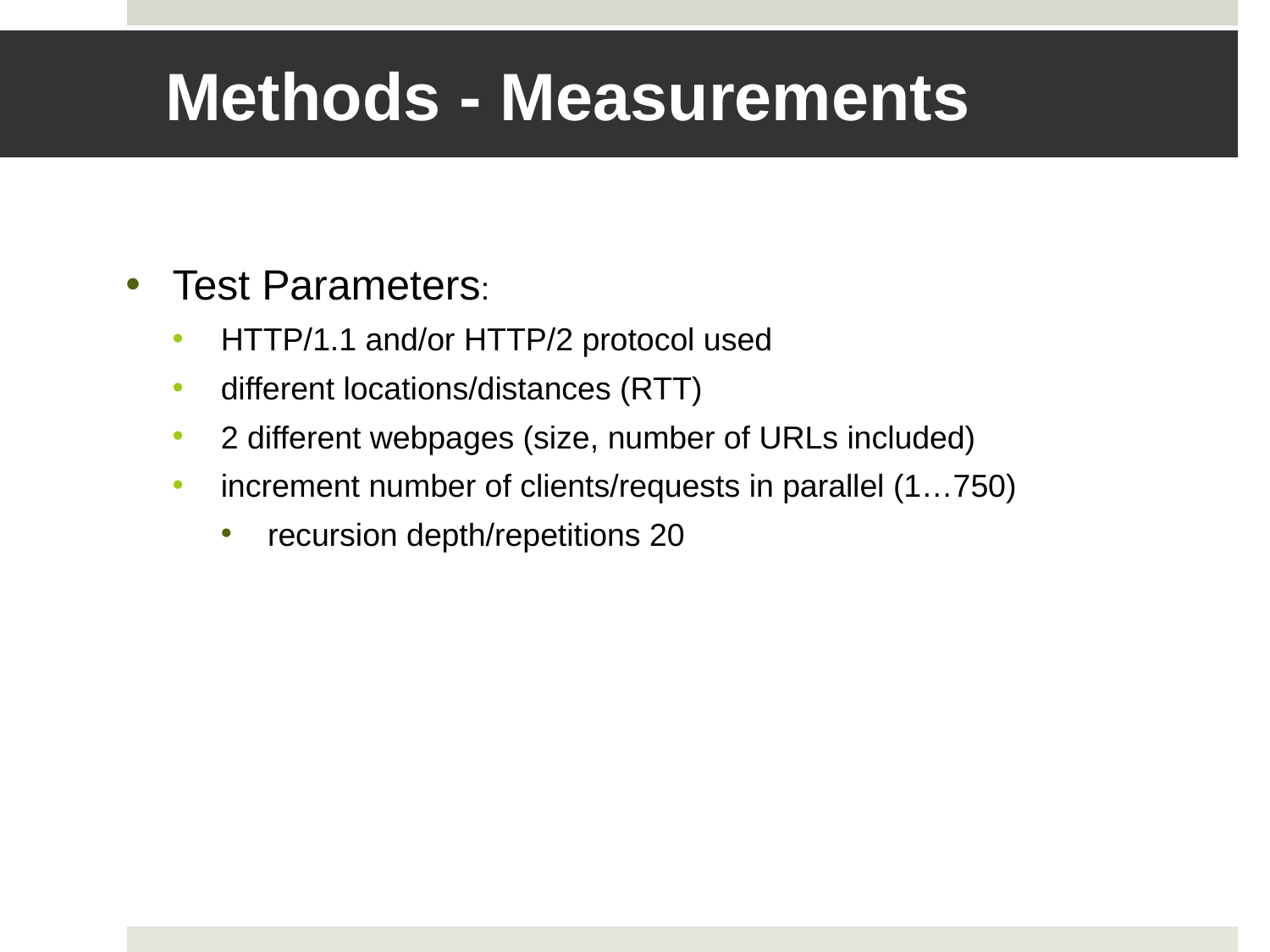

# Methods - Measurements

Test Parameters:
HTTP/1.1 and/or HTTP/2 protocol used
different locations/distances (RTT)
2 different webpages (size, number of URLs included)
increment number of clients/requests in parallel (1…750)
recursion depth/repetitions 20